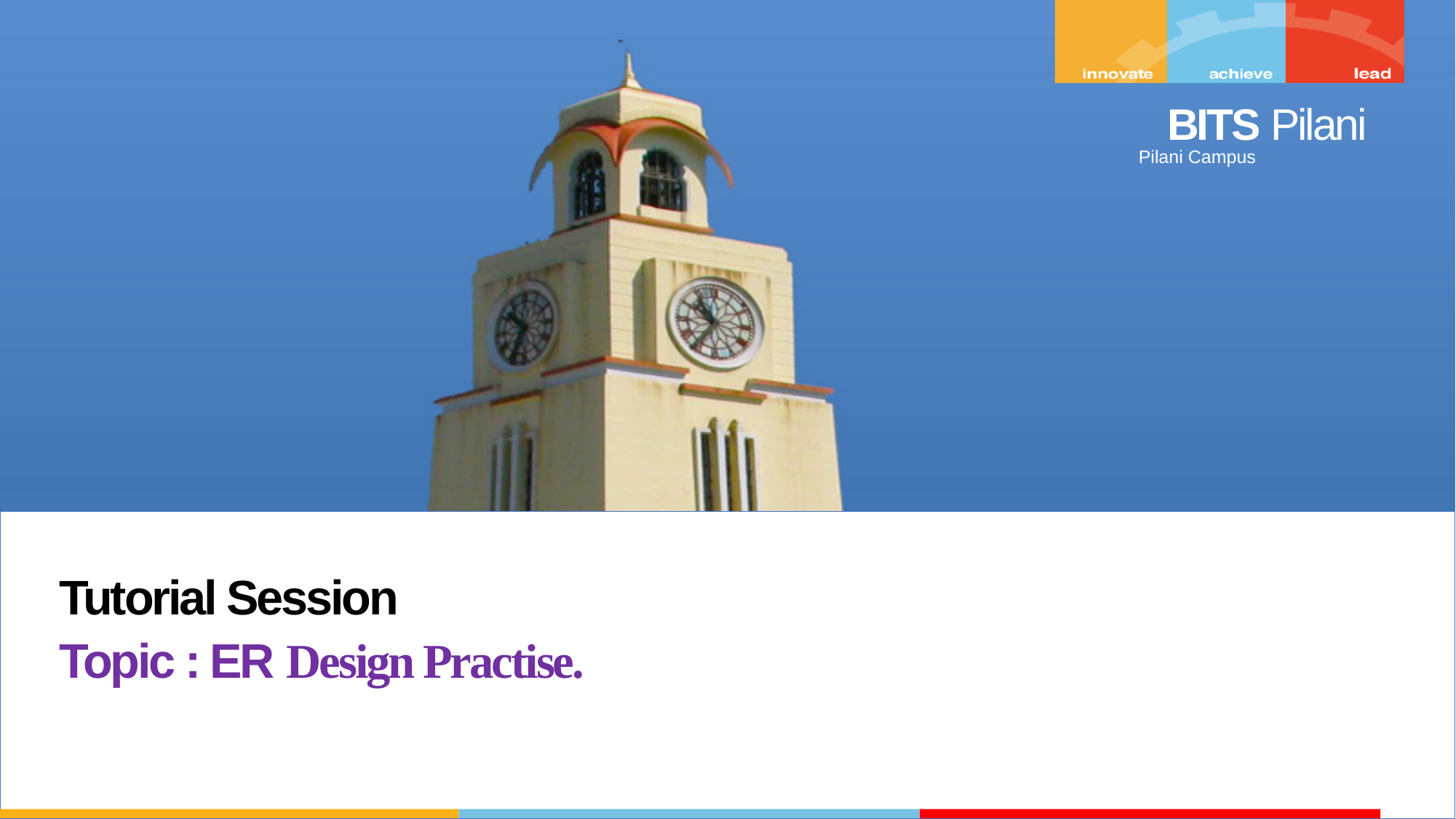

Tutorial Session
Topic : ER Design Practise.